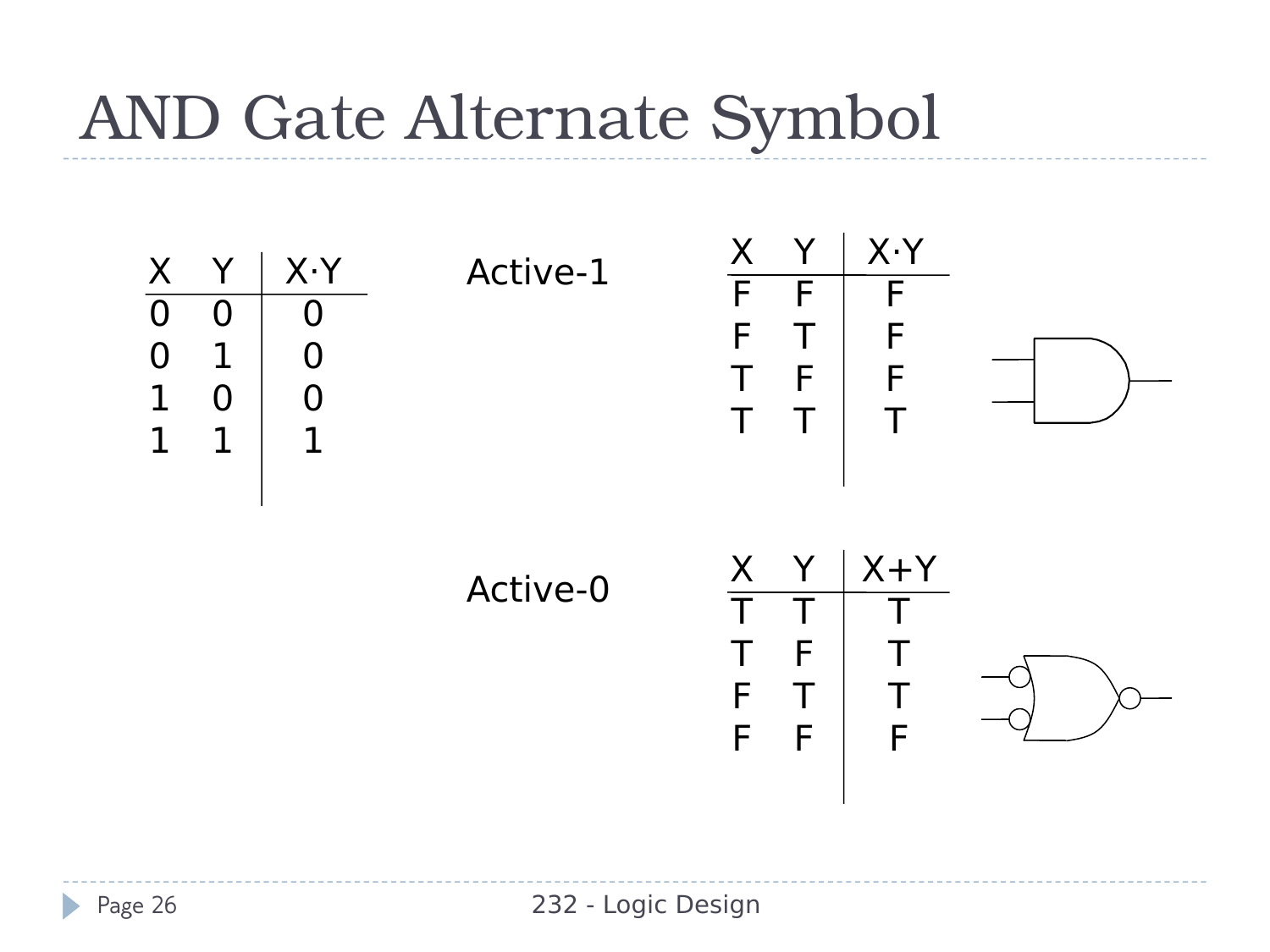

AND Gate Alternate Symbol
X
F
F
T
T
Y
F
T
F
T
X·Y
F
F
F
T

X
0
0
1
1
Y
0
1
0
1
X·Y
0
0
0
1

Active-1

X
T
T
F
F
Y
T
F
T
F
X+Y
T
T
T
F

Active-0

Page 26
232 - Logic Design